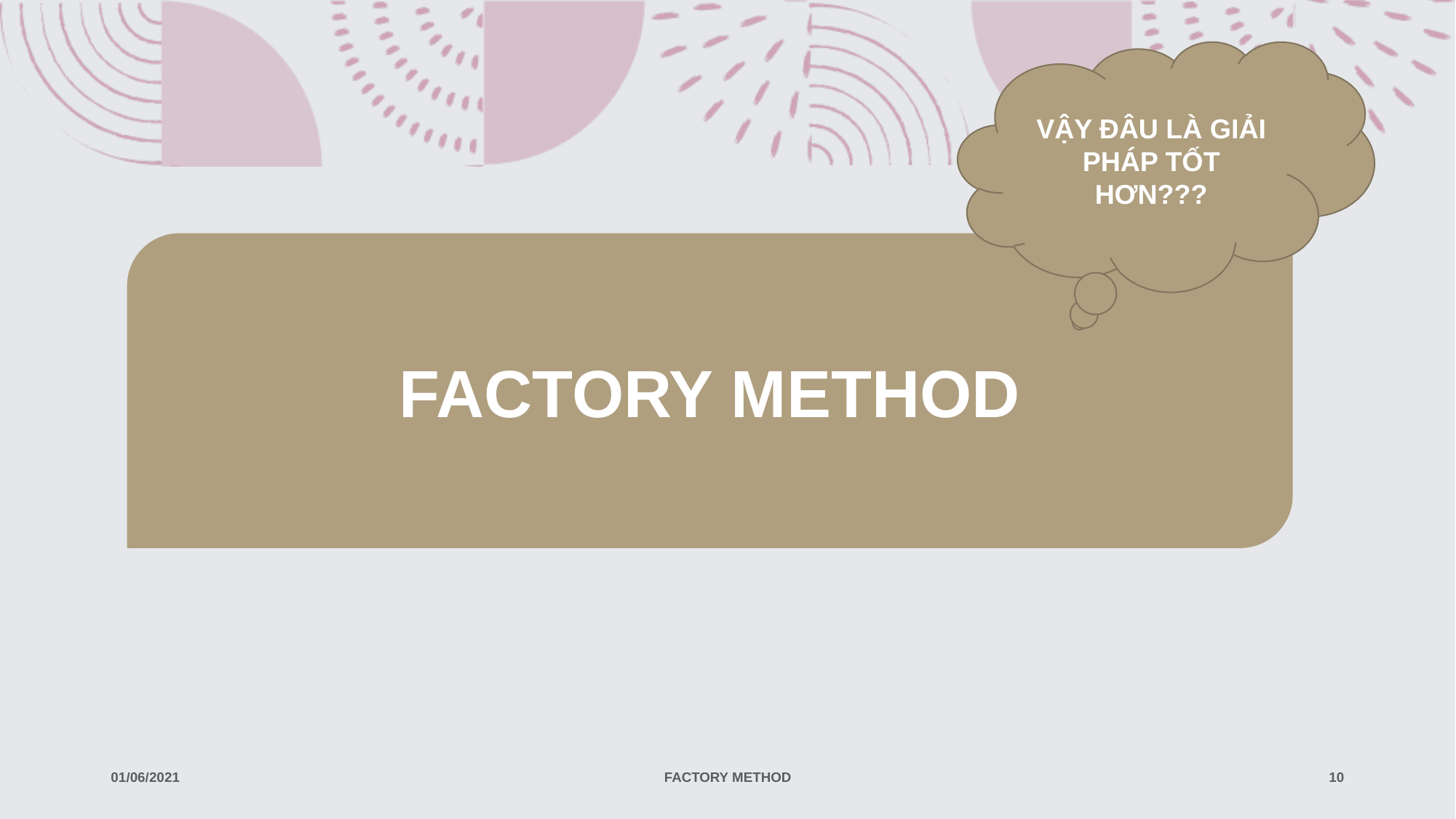

VẬY ĐÂU LÀ GIẢI PHÁP TỐT HƠN???
# VÀ CÒN NHIỀU CÁCH GIẢI KHÁC…
FACTORY METHOD

01/06/2021
FACTORY METHOD
10